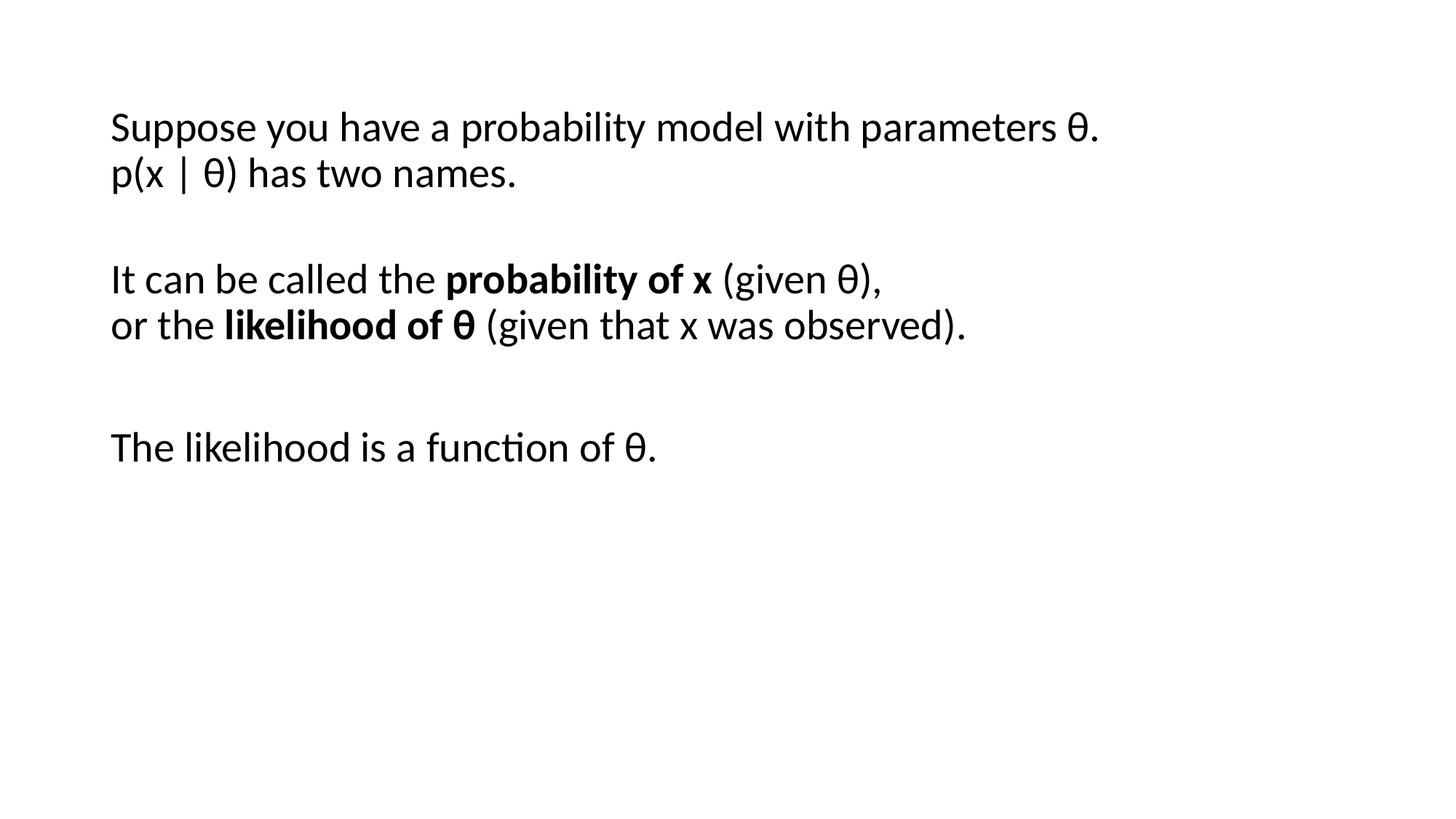

Suppose you have a probability model with parameters θ.
p(x | θ) has two names.
It can be called the probability of x (given θ),
or the likelihood of θ (given that x was observed).

The likelihood is a function of θ.